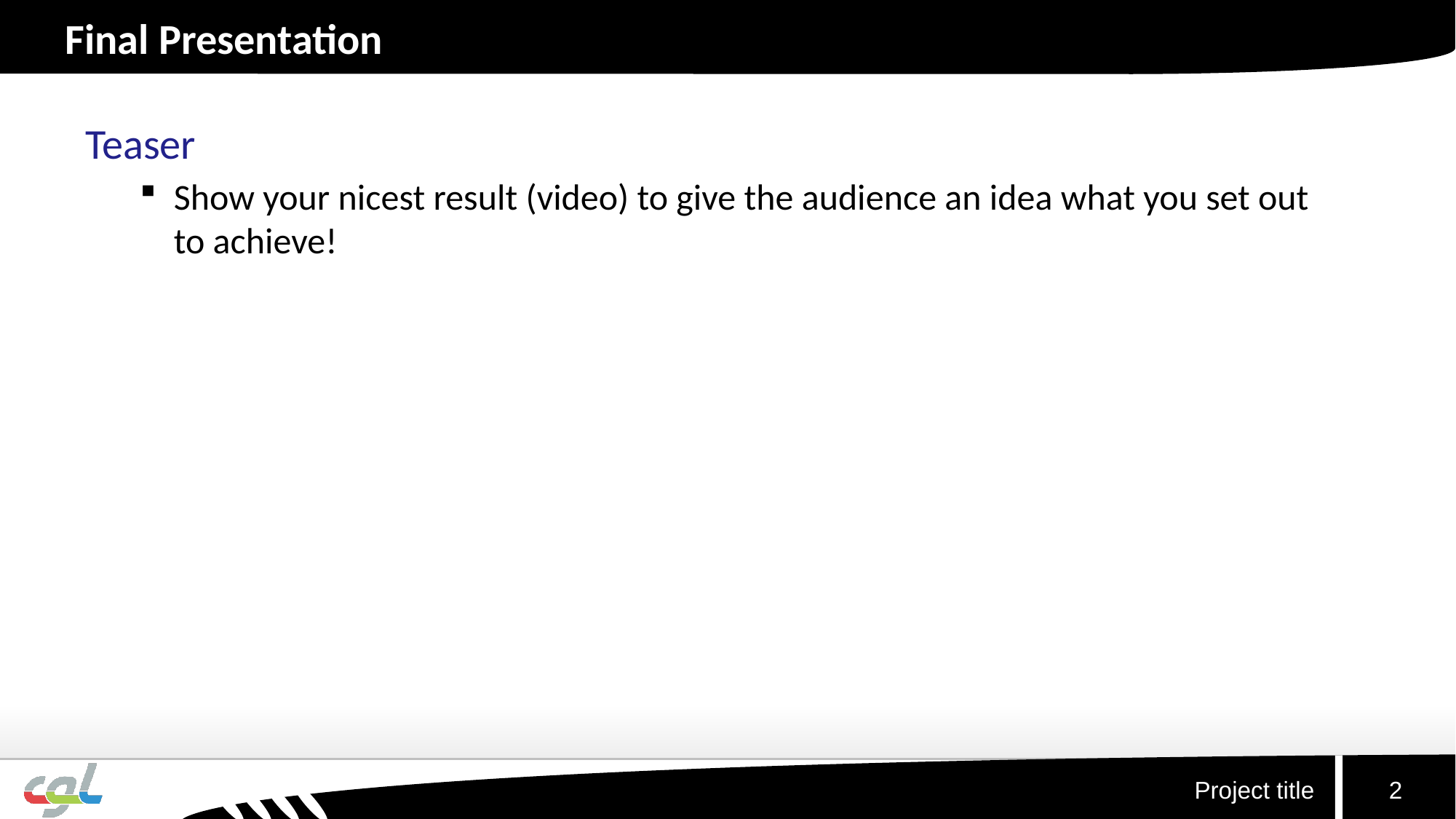

# Final Presentation
Teaser
Show your nicest result (video) to give the audience an idea what you set out to achieve!
2

Project title